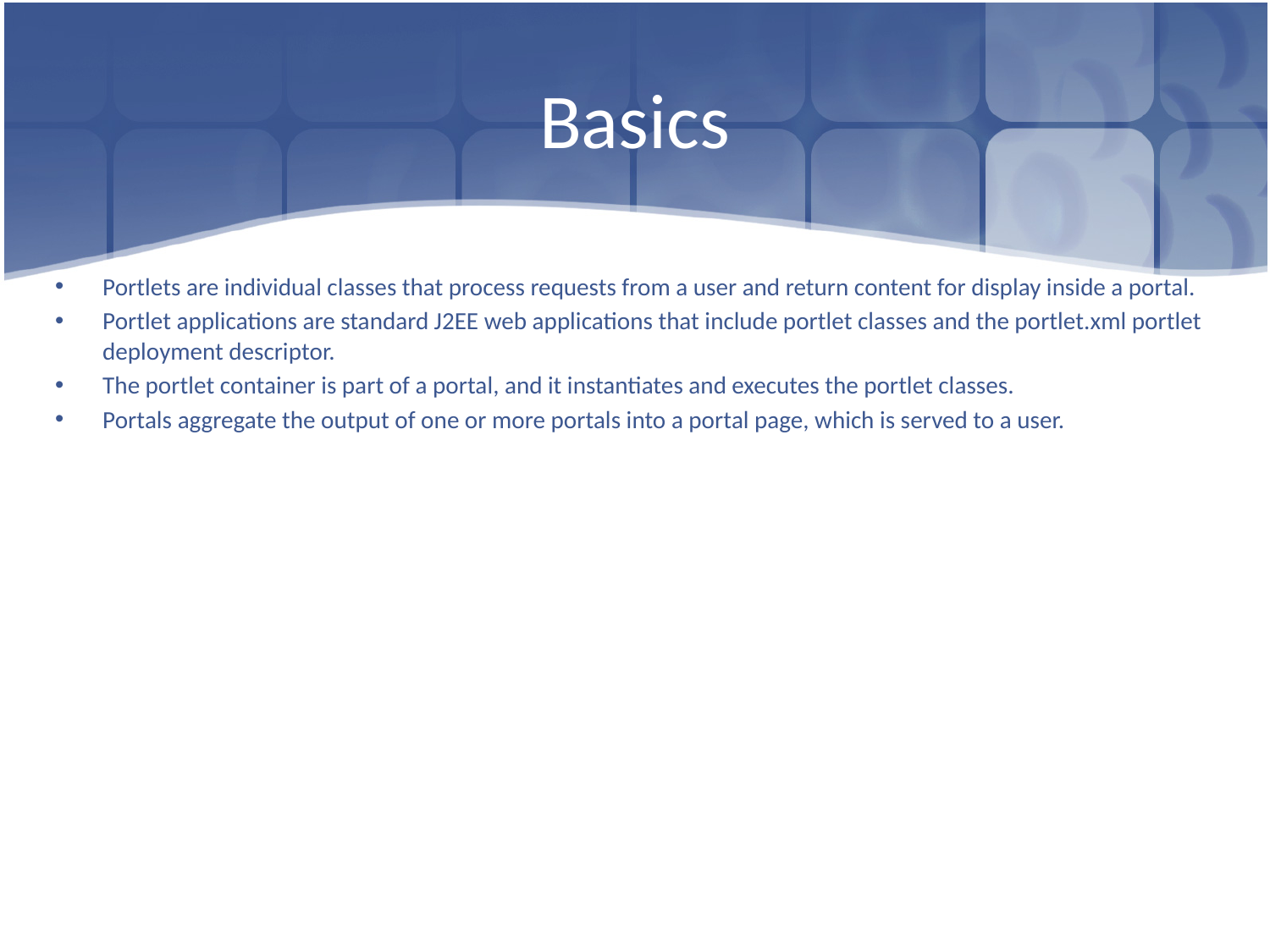

# Basics
Portlets are individual classes that process requests from a user and return content for display inside a portal.
Portlet applications are standard J2EE web applications that include portlet classes and the portlet.xml portlet deployment descriptor.
The portlet container is part of a portal, and it instantiates and executes the portlet classes.
Portals aggregate the output of one or more portals into a portal page, which is served to a user.